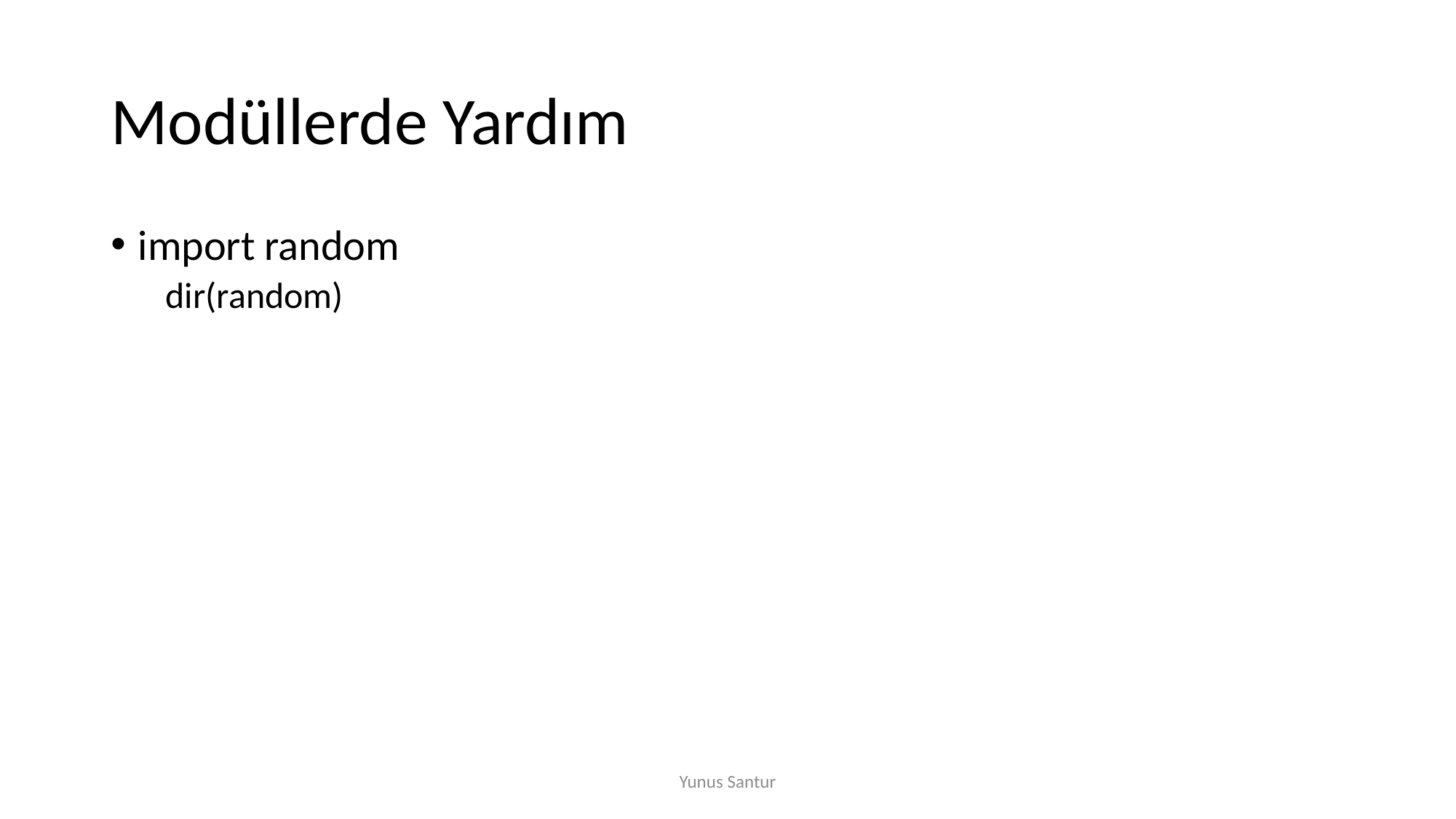

# Modüllerde Yardım
import random
dir(random)
Yunus Santur